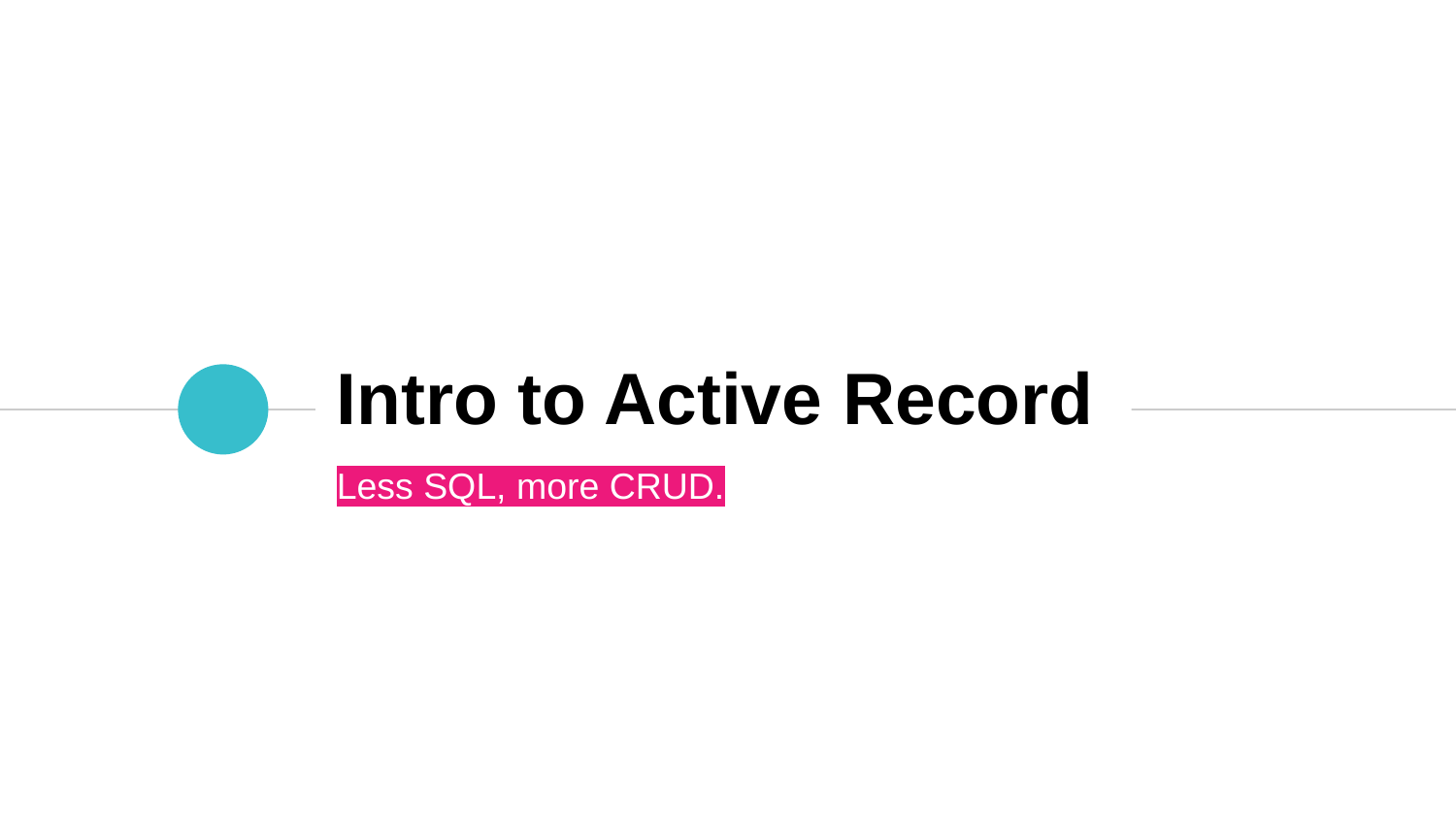

# Intro to Active Record
Less SQL, more CRUD.